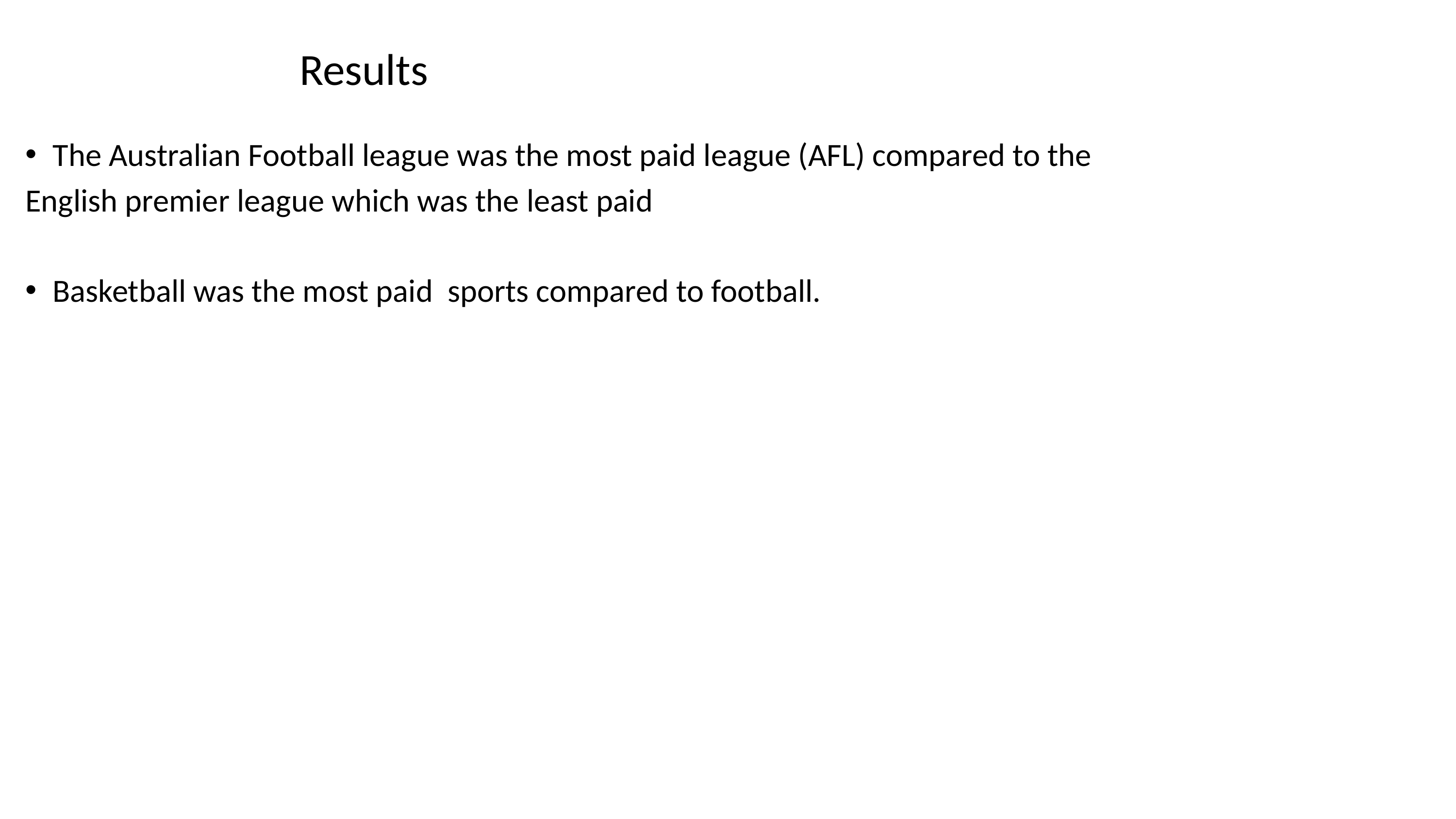

# Results
The Australian Football league was the most paid league (AFL) compared to the
English premier league which was the least paid

Basketball was the most paid  sports compared to football.